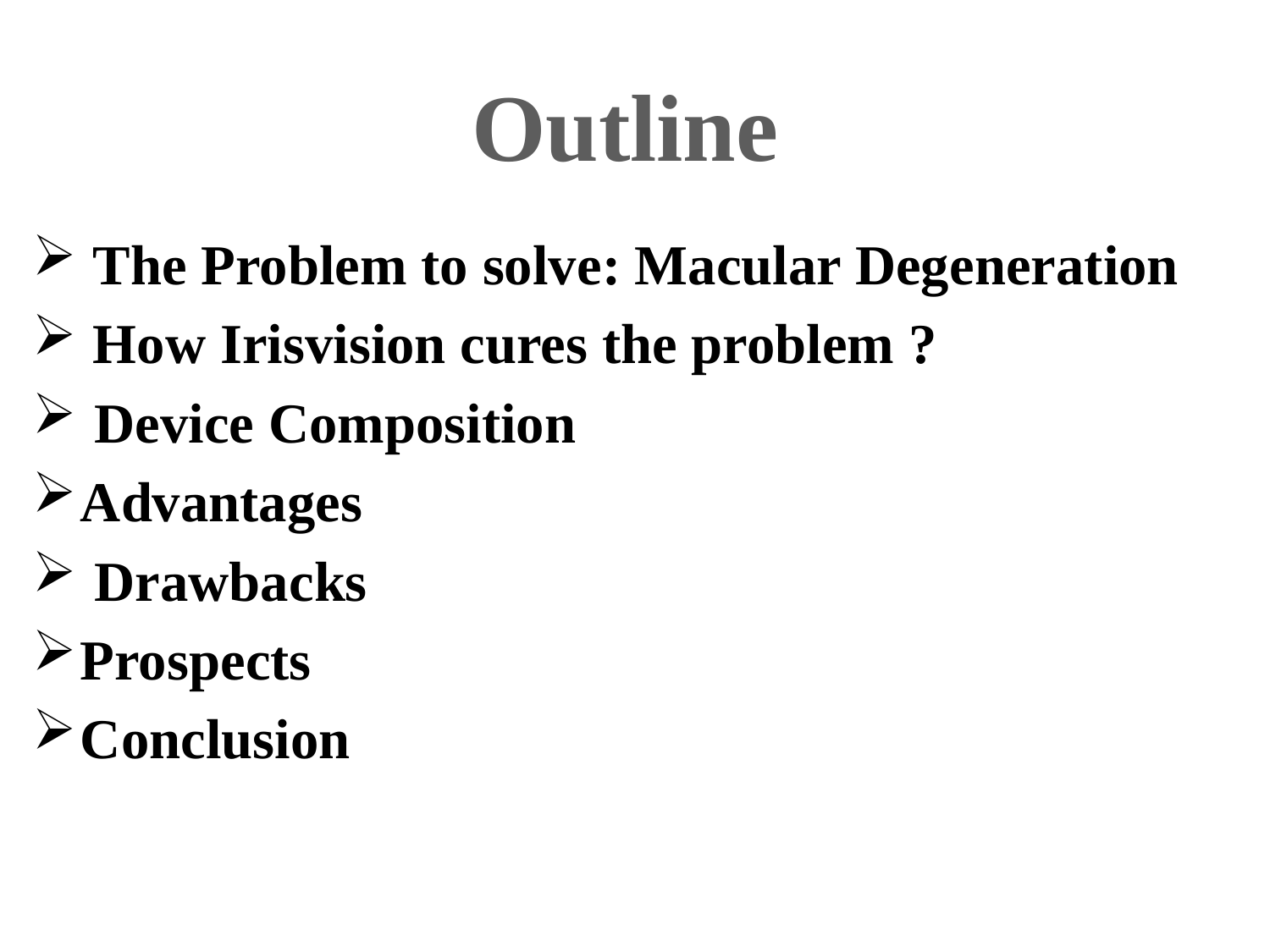

Outline
 The Problem to solve: Macular Degeneration
 How Irisvision cures the problem ?
 Device Composition
Advantages
 Drawbacks
Prospects
Conclusion